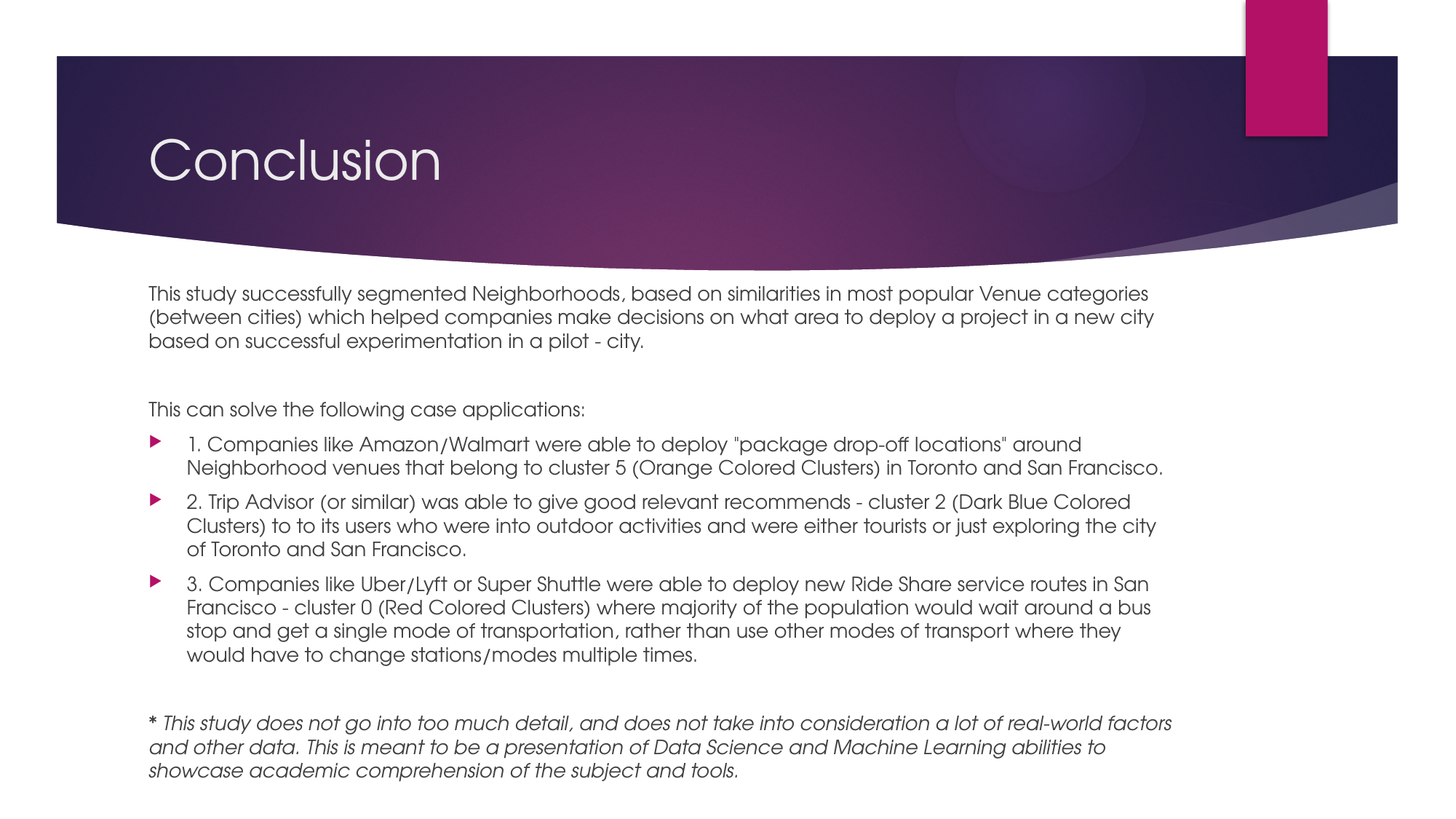

# Conclusion
This study successfully segmented Neighborhoods, based on similarities in most popular Venue categories (between cities) which helped companies make decisions on what area to deploy a project in a new city based on successful experimentation in a pilot - city.

This can solve the following case applications:
1. Companies like Amazon/Walmart were able to deploy "package drop-off locations" around Neighborhood venues that belong to cluster 5 (Orange Colored Clusters) in Toronto and San Francisco.
2. Trip Advisor (or similar) was able to give good relevant recommends - cluster 2 (Dark Blue Colored Clusters) to to its users who were into outdoor activities and were either tourists or just exploring the city of Toronto and San Francisco.
3. Companies like Uber/Lyft or Super Shuttle were able to deploy new Ride Share service routes in San Francisco - cluster 0 (Red Colored Clusters) where majority of the population would wait around a bus stop and get a single mode of transportation, rather than use other modes of transport where they would have to change stations/modes multiple times.

* This study does not go into too much detail, and does not take into consideration a lot of real-world factors and other data. This is meant to be a presentation of Data Science and Machine Learning abilities to showcase academic comprehension of the subject and tools.